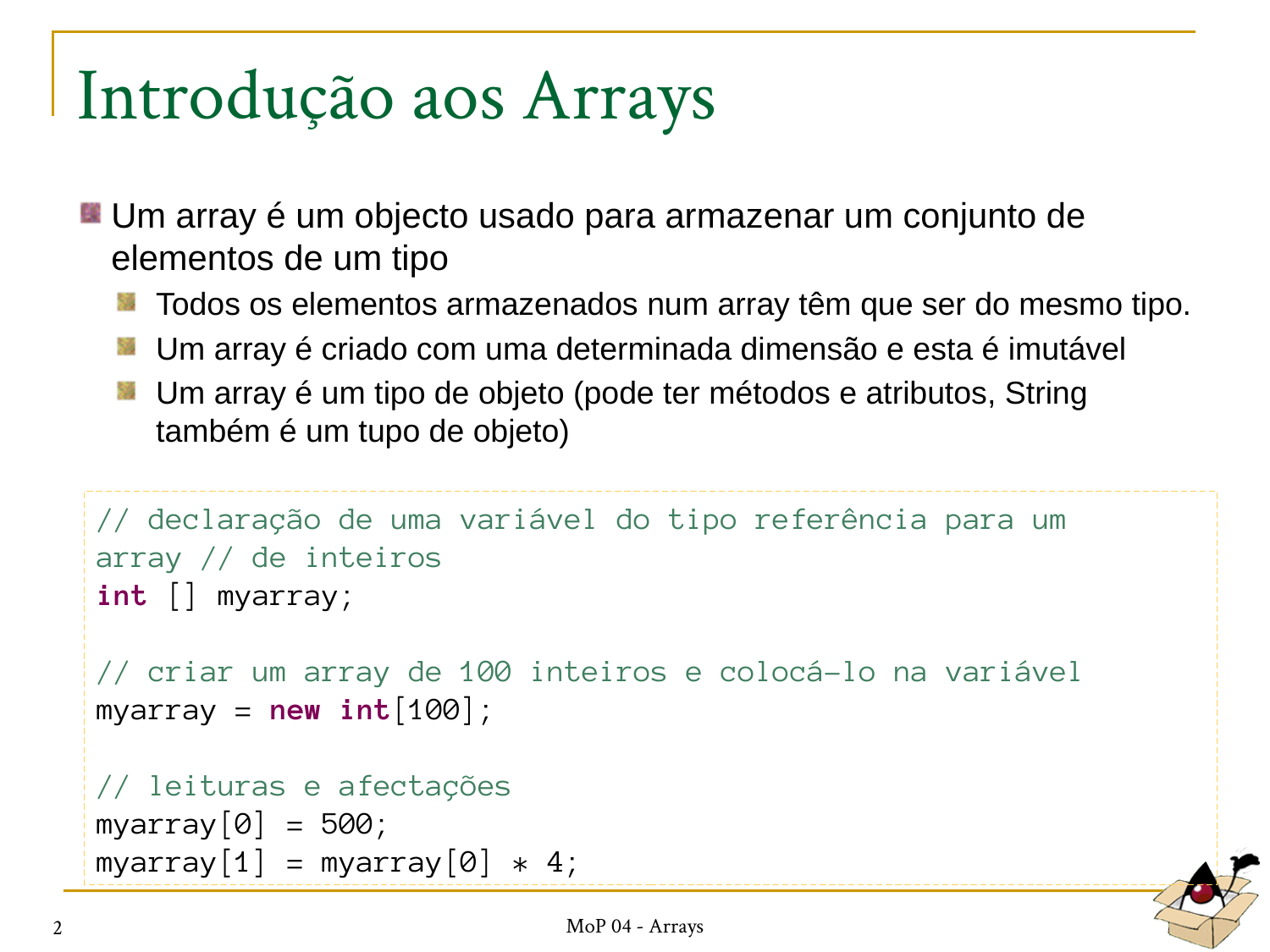

# Introdução aos Arrays
Um array é um objecto usado para armazenar um conjunto de elementos de um tipo
Todos os elementos armazenados num array têm que ser do mesmo tipo.
Um array é criado com uma determinada dimensão e esta é imutável
Um array é um tipo de objeto (pode ter métodos e atributos, String também é um tupo de objeto)

// declaração de uma variável do tipo referência para um array // de inteiros
int [] myarray;

// criar um array de 100 inteiros e colocá-lo na variável
myarray = new int[100];

// leituras e afectações
myarray[0] = 500;
myarray[1] = myarray[0] * 4;
MoP 04 - Arrays